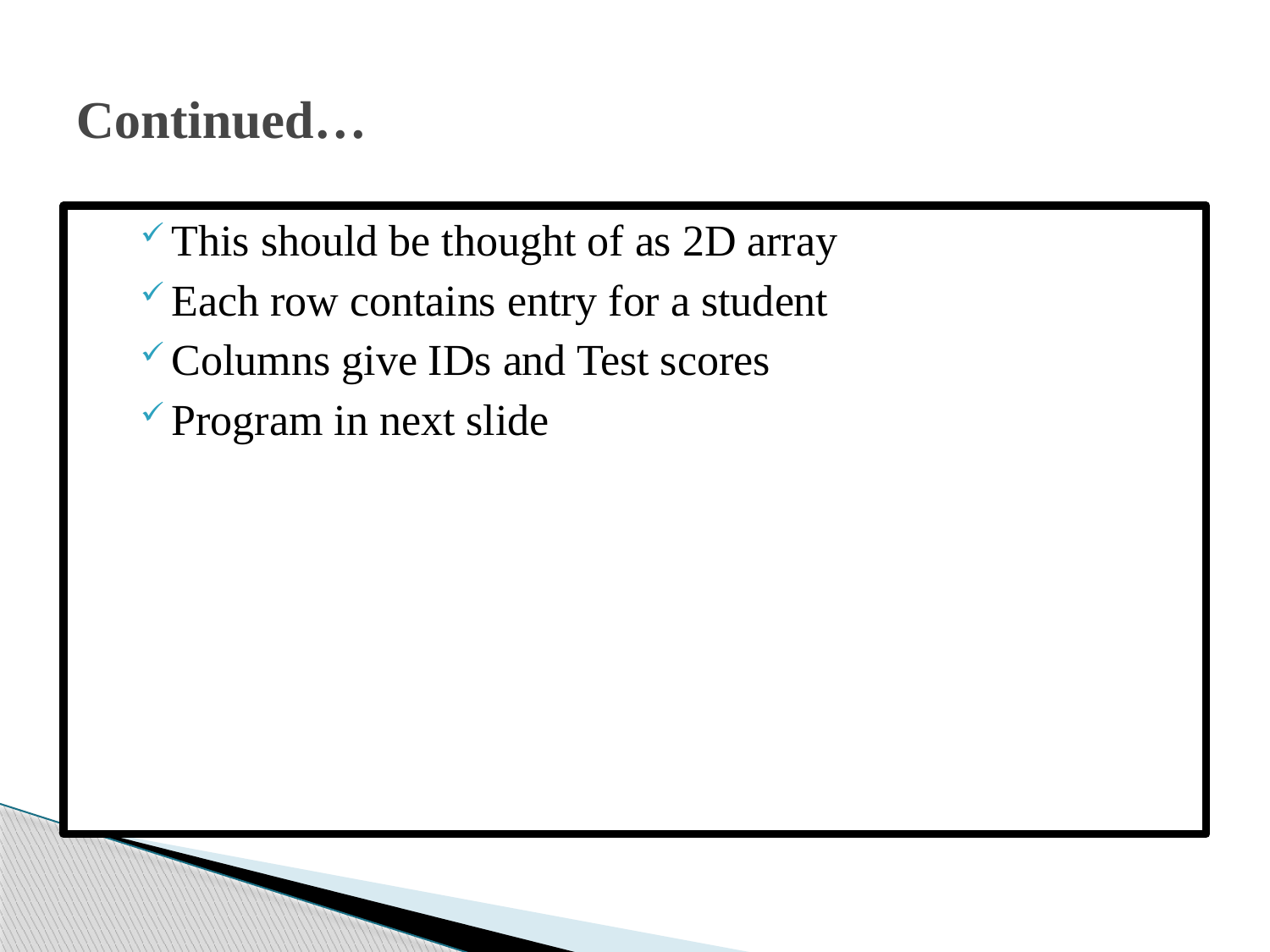

# Continued…
This should be thought of as 2D array
Each row contains entry for a student
Columns give IDs and Test scores
Program in next slide